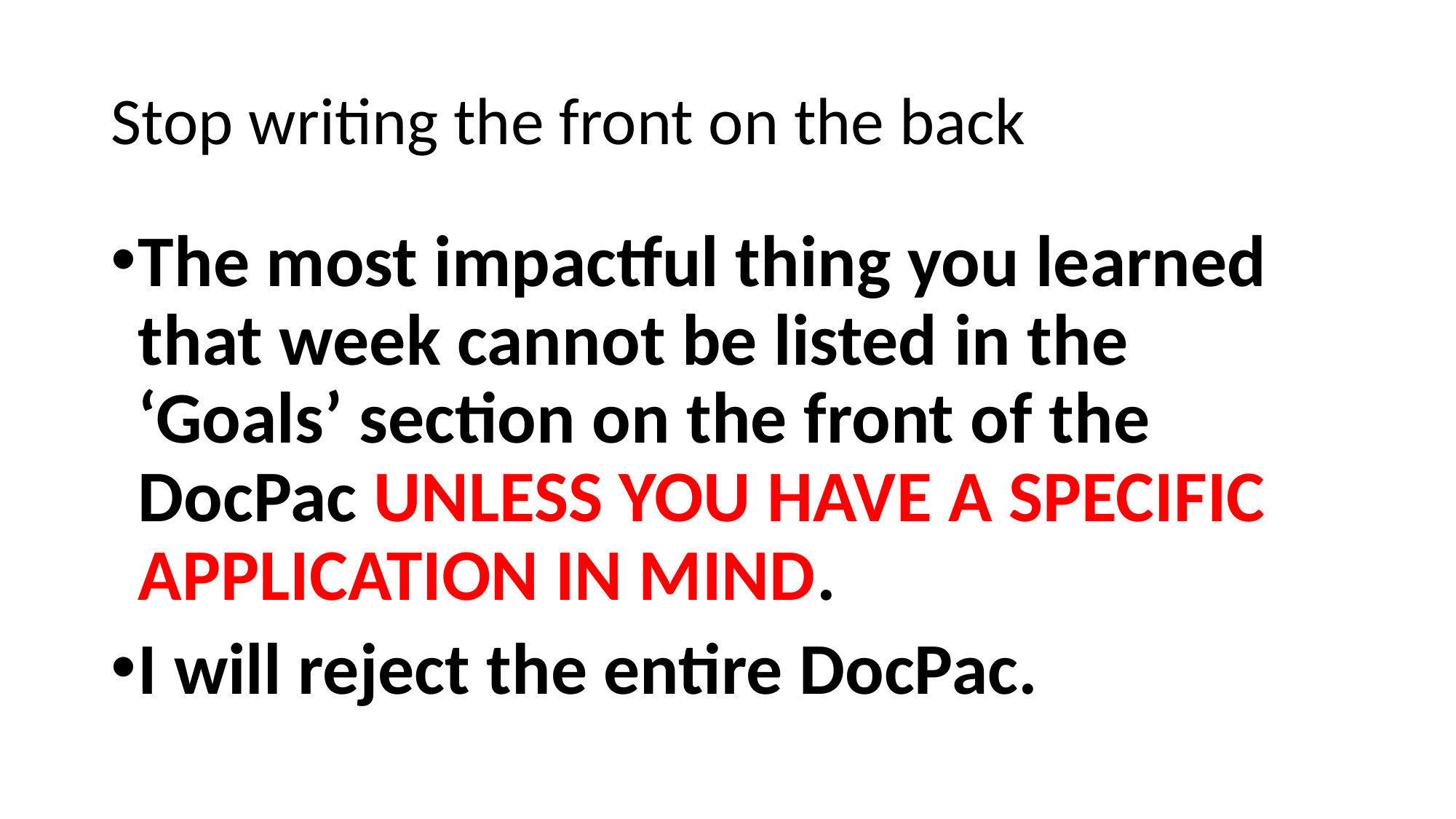

# Stop writing the front on the back
The most impactful thing you learned that week cannot be listed in the ‘Goals’ section on the front of the DocPac UNLESS YOU HAVE A SPECIFIC APPLICATION IN MIND.
I will reject the entire DocPac.